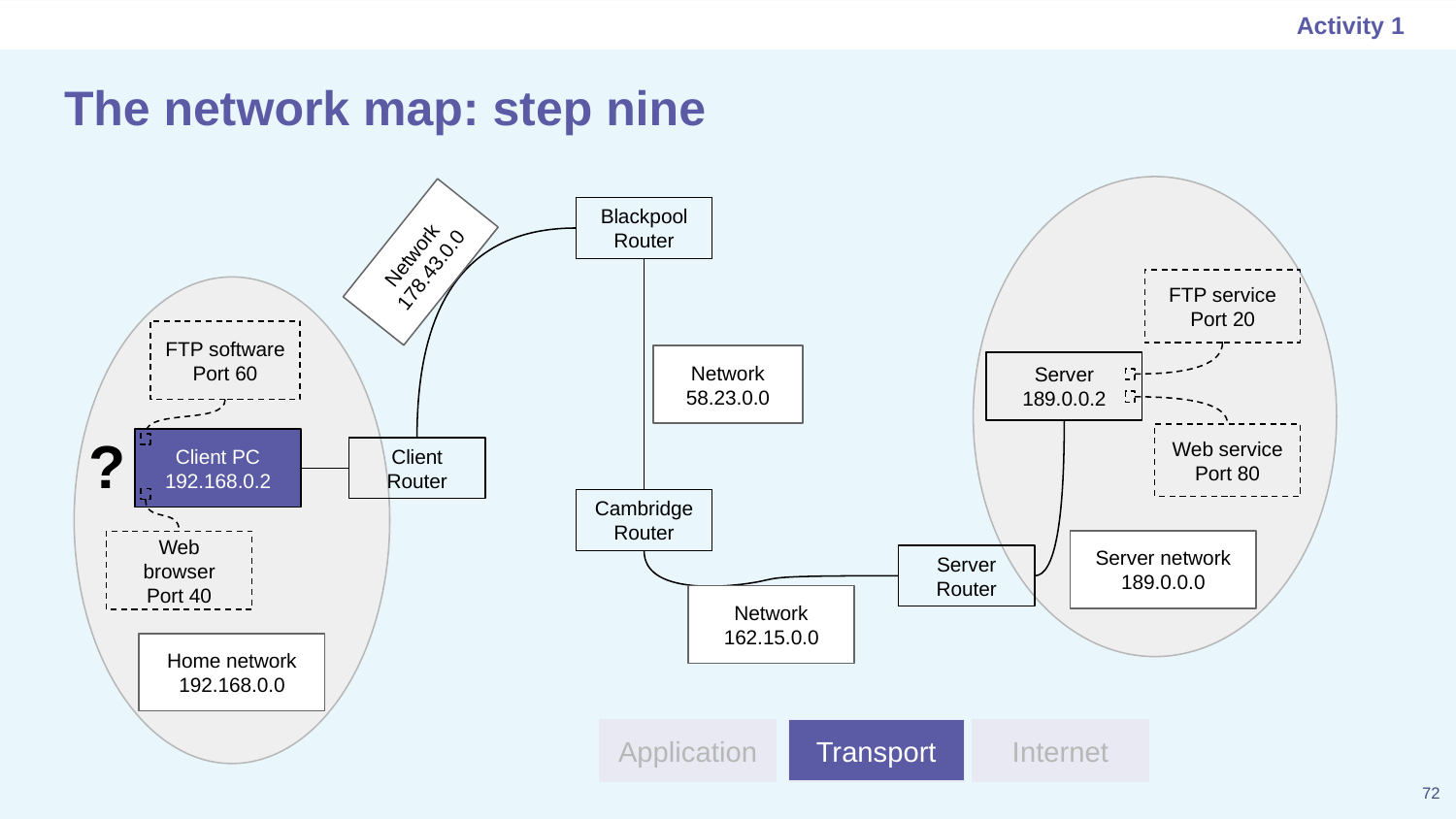

Activity 1
# The network map: step nine

Blackpool Router
Network
178.43.0.0
FTP service
Port 20

FTP software
Port 60
Network
58.23.0.0
Server
189.0.0.2

?
Web service
Port 80
Client PC
192.168.0.2

Client Router

Cambridge Router
Server network
189.0.0.0
Web browser
Port 40
Server Router
Network
162.15.0.0
Home network
192.168.0.0
Transport
Application
Internet
72